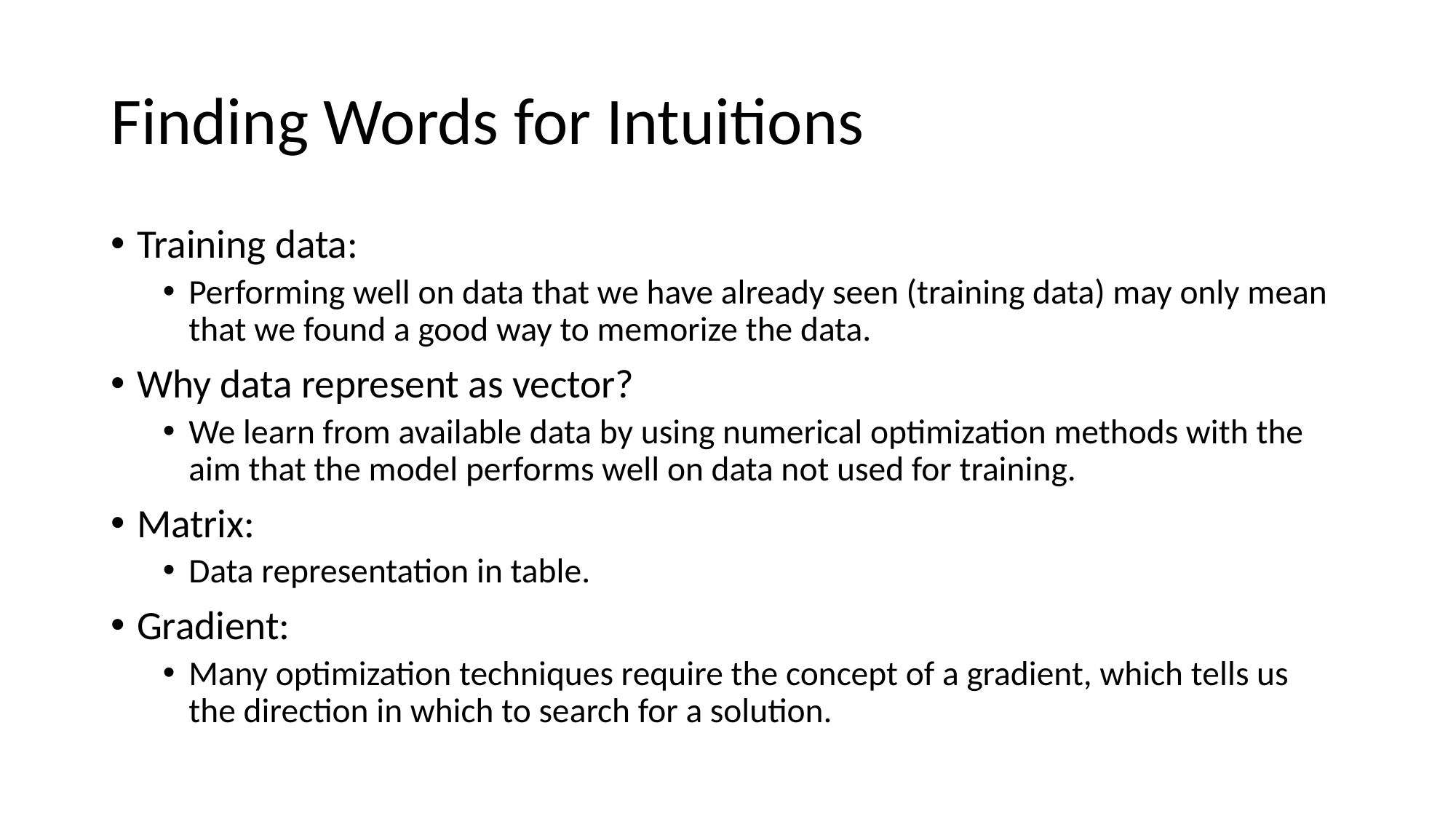

# Finding Words for Intuitions
Training data:
Performing well on data that we have already seen (training data) may only mean that we found a good way to memorize the data.
Why data represent as vector?
We learn from available data by using numerical optimization methods with the aim that the model performs well on data not used for training.
Matrix:
Data representation in table.
Gradient:
Many optimization techniques require the concept of a gradient, which tells us the direction in which to search for a solution.